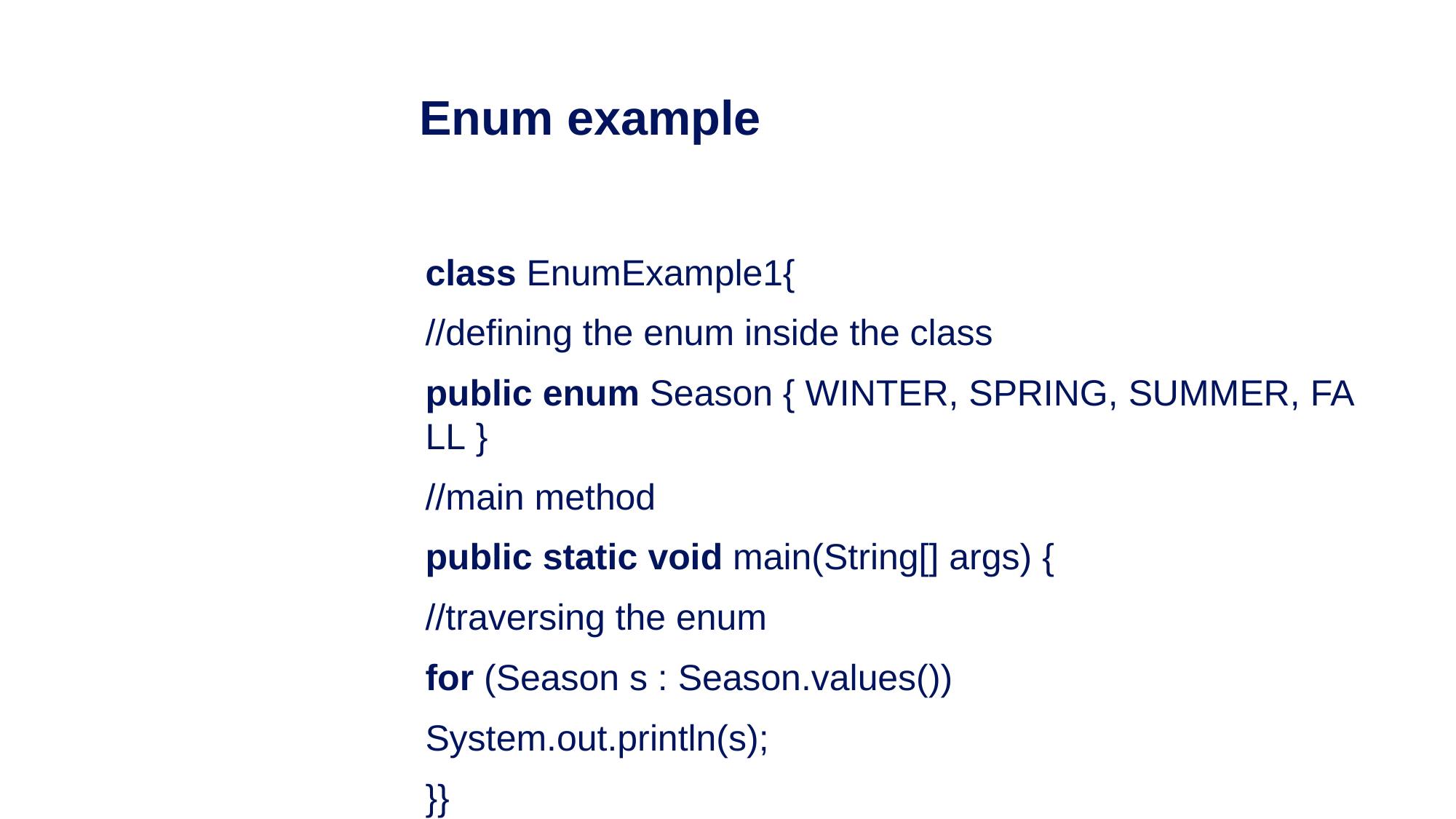

Enum example
class EnumExample1{
//defining the enum inside the class
public enum Season { WINTER, SPRING, SUMMER, FALL }
//main method
public static void main(String[] args) {
//traversing the enum
for (Season s : Season.values())
System.out.println(s);
}}